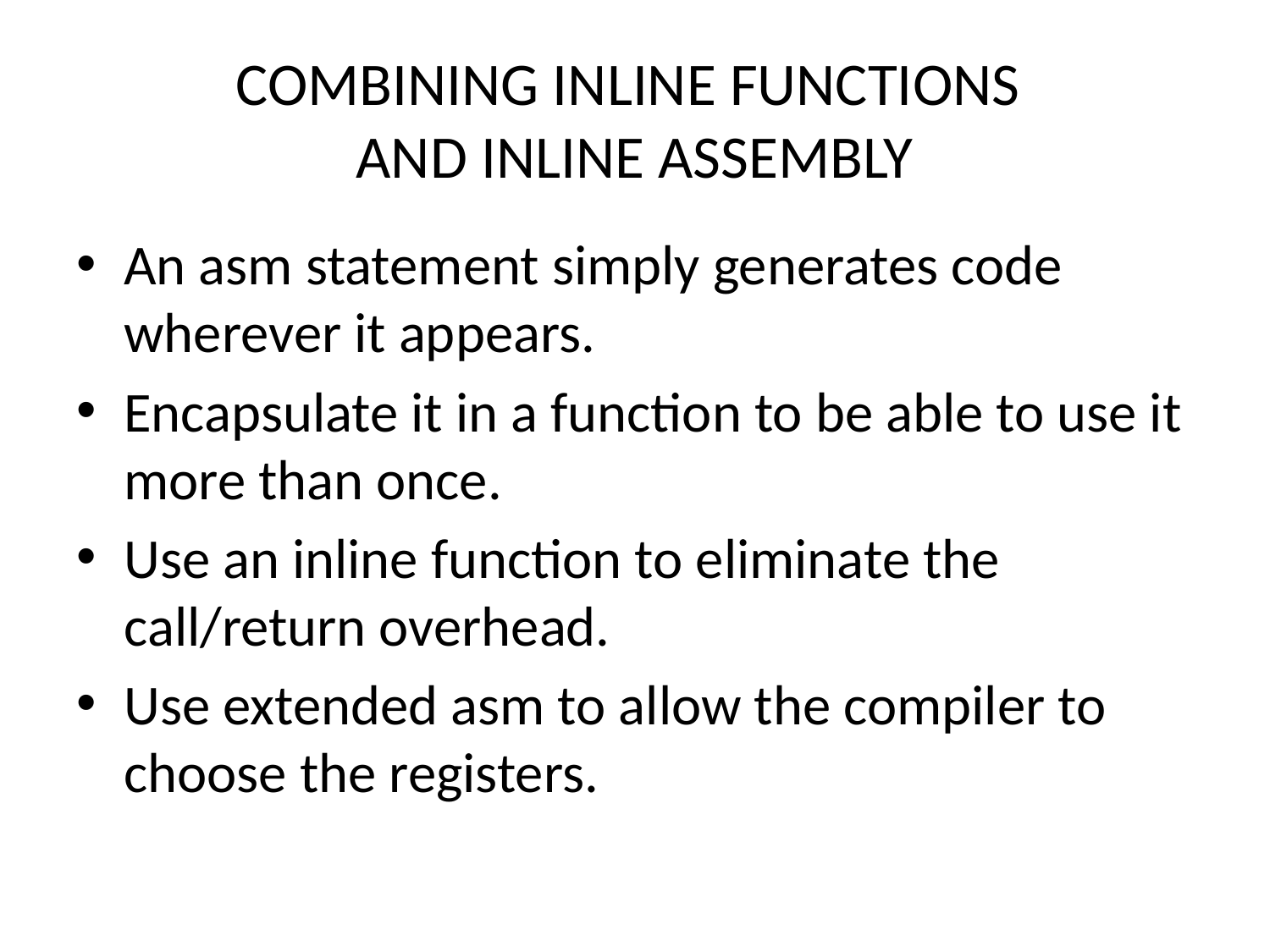

# COMBINING INLINE FUNCTIONS AND INLINE ASSEMBLY
An asm statement simply generates code wherever it appears.
Encapsulate it in a function to be able to use it more than once.
Use an inline function to eliminate the call/return overhead.
Use extended asm to allow the compiler to choose the registers.